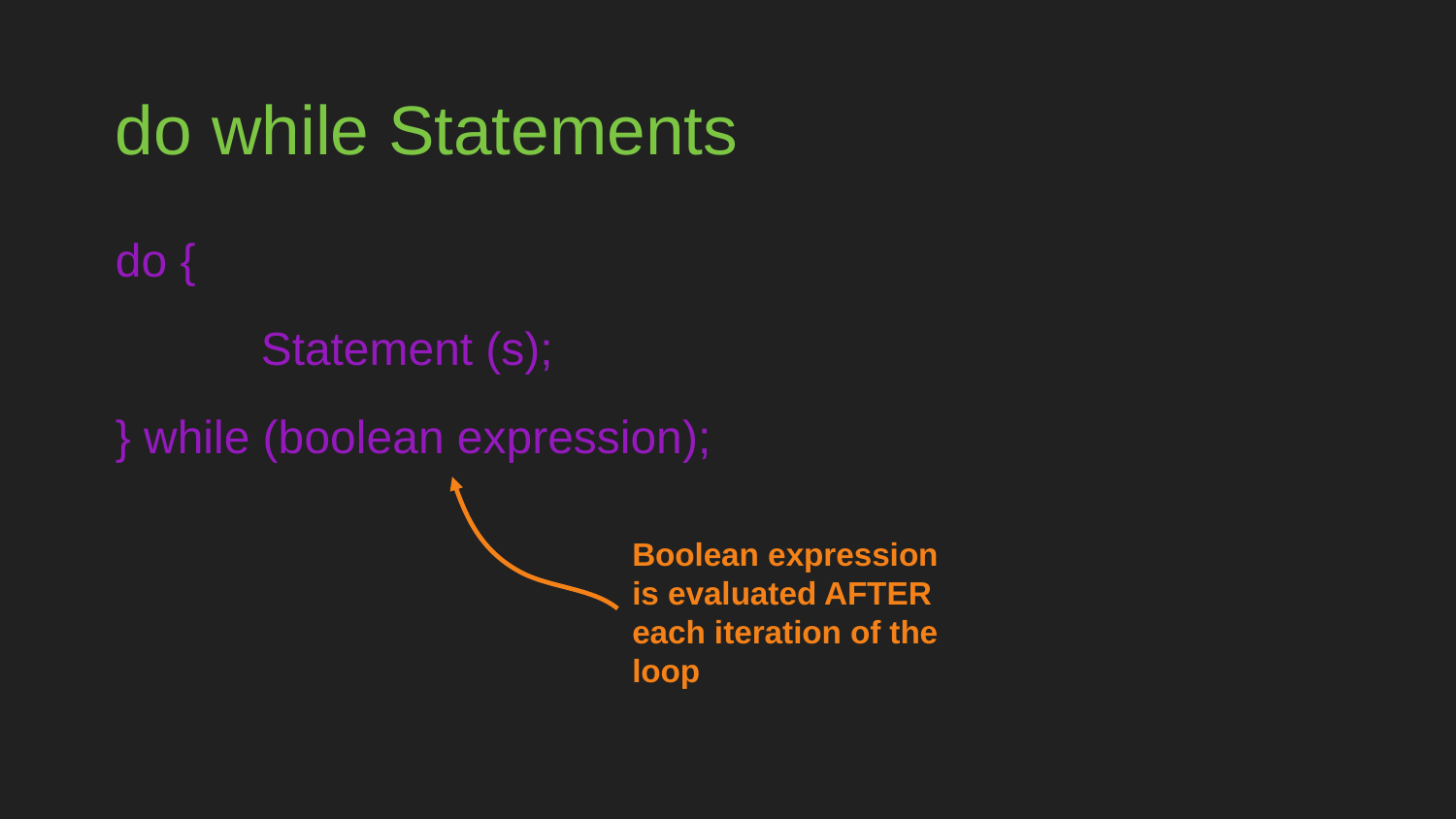

# do while Statements
do {
	Statement (s);
} while (boolean expression);

Boolean expression is evaluated AFTER each iteration of the loop